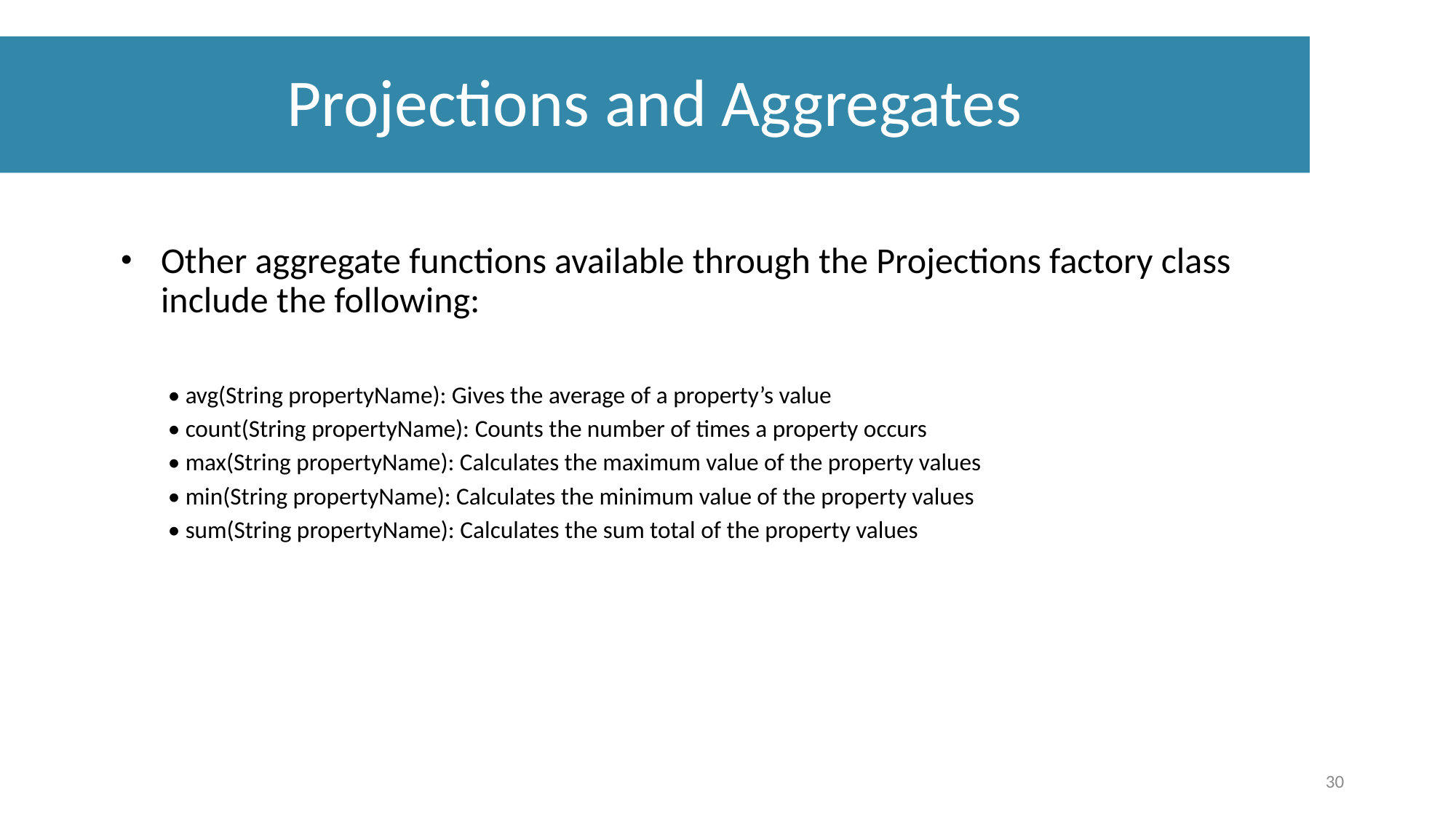

Projections and Aggregates
Other aggregate functions available through the Projections factory class include the following:

• avg(String propertyName): Gives the average of a property’s value
• count(String propertyName): Counts the number of times a property occurs
• max(String propertyName): Calculates the maximum value of the property values
• min(String propertyName): Calculates the minimum value of the property values
• sum(String propertyName): Calculates the sum total of the property values
30